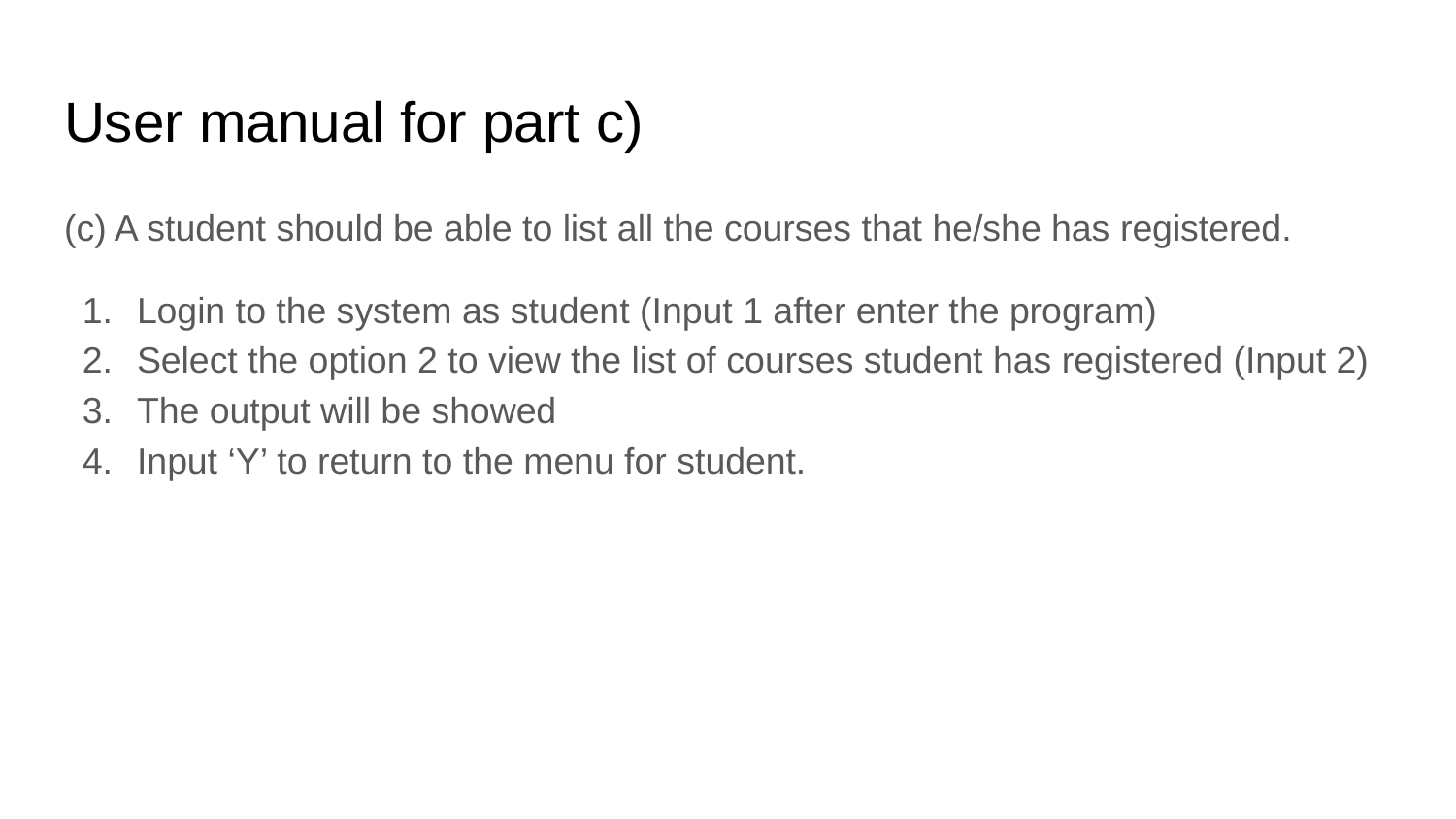

# User manual for part c)
(c) A student should be able to list all the courses that he/she has registered.
Login to the system as student (Input 1 after enter the program)
Select the option 2 to view the list of courses student has registered (Input 2)
The output will be showed
Input ‘Y’ to return to the menu for student.